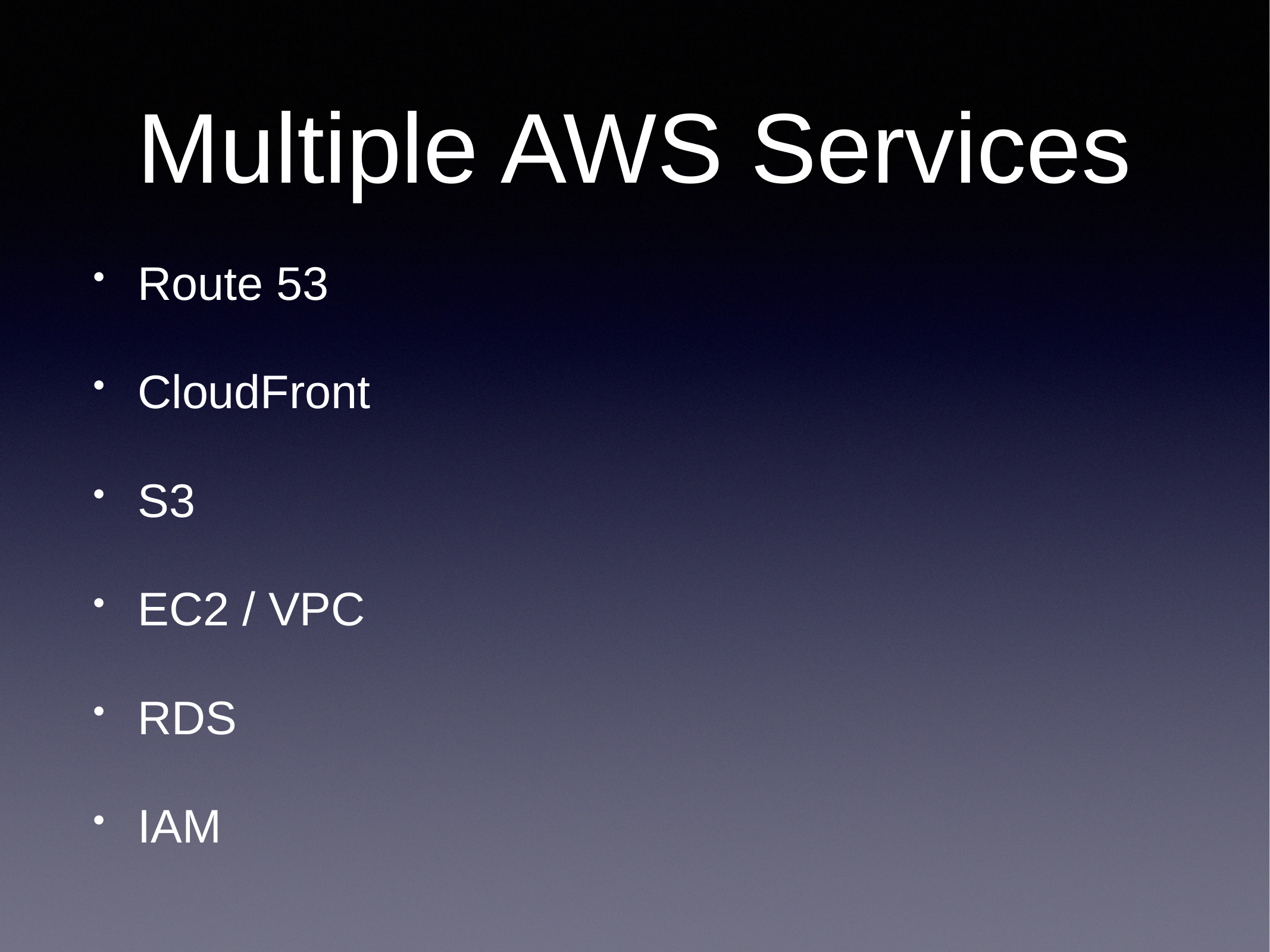

# Multiple AWS Services
Route 53
CloudFront
S3
EC2 / VPC
RDS
IAM